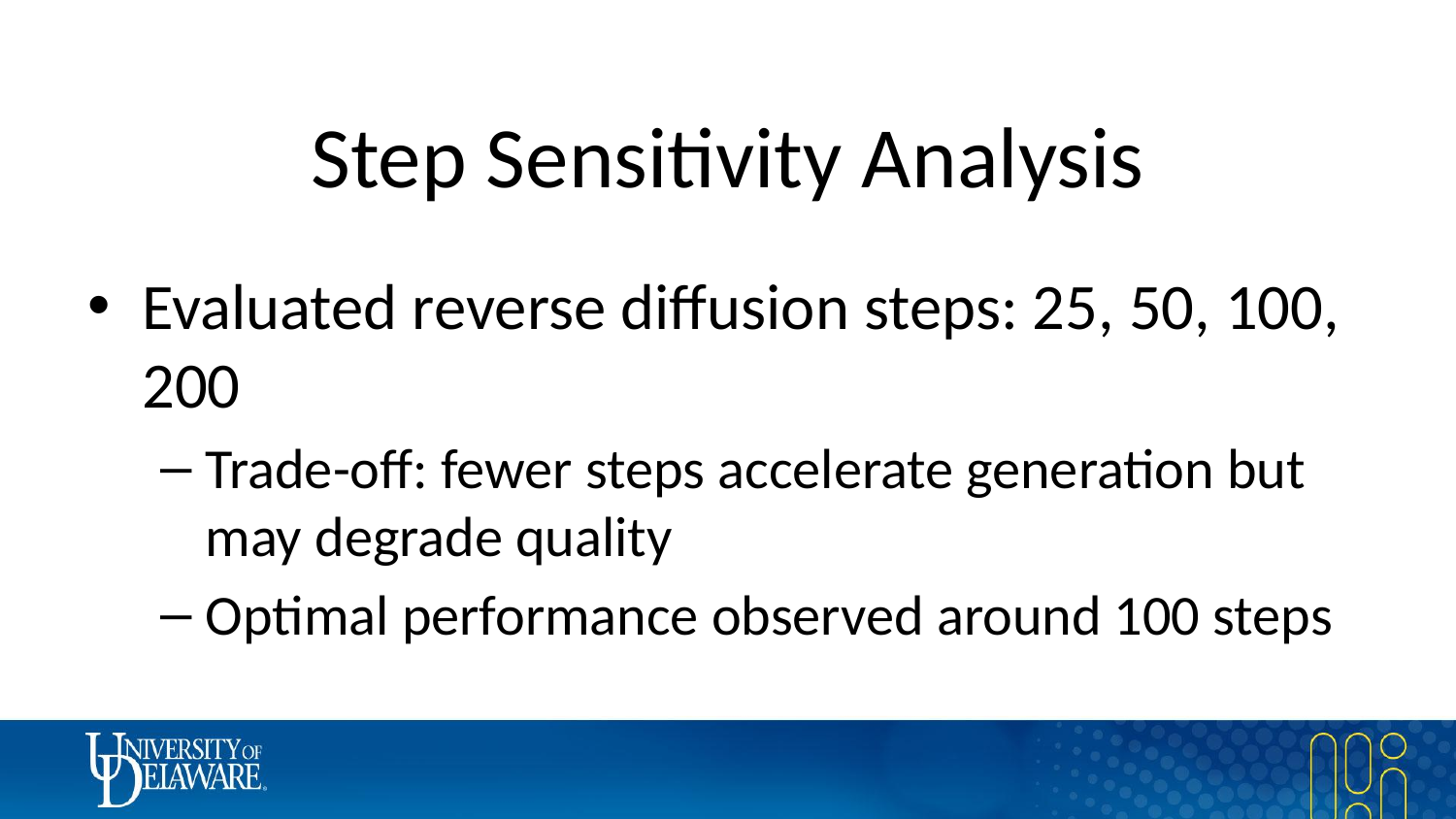

# Step Sensitivity Analysis
Evaluated reverse diffusion steps: 25, 50, 100, 200
Trade-off: fewer steps accelerate generation but may degrade quality
Optimal performance observed around 100 steps